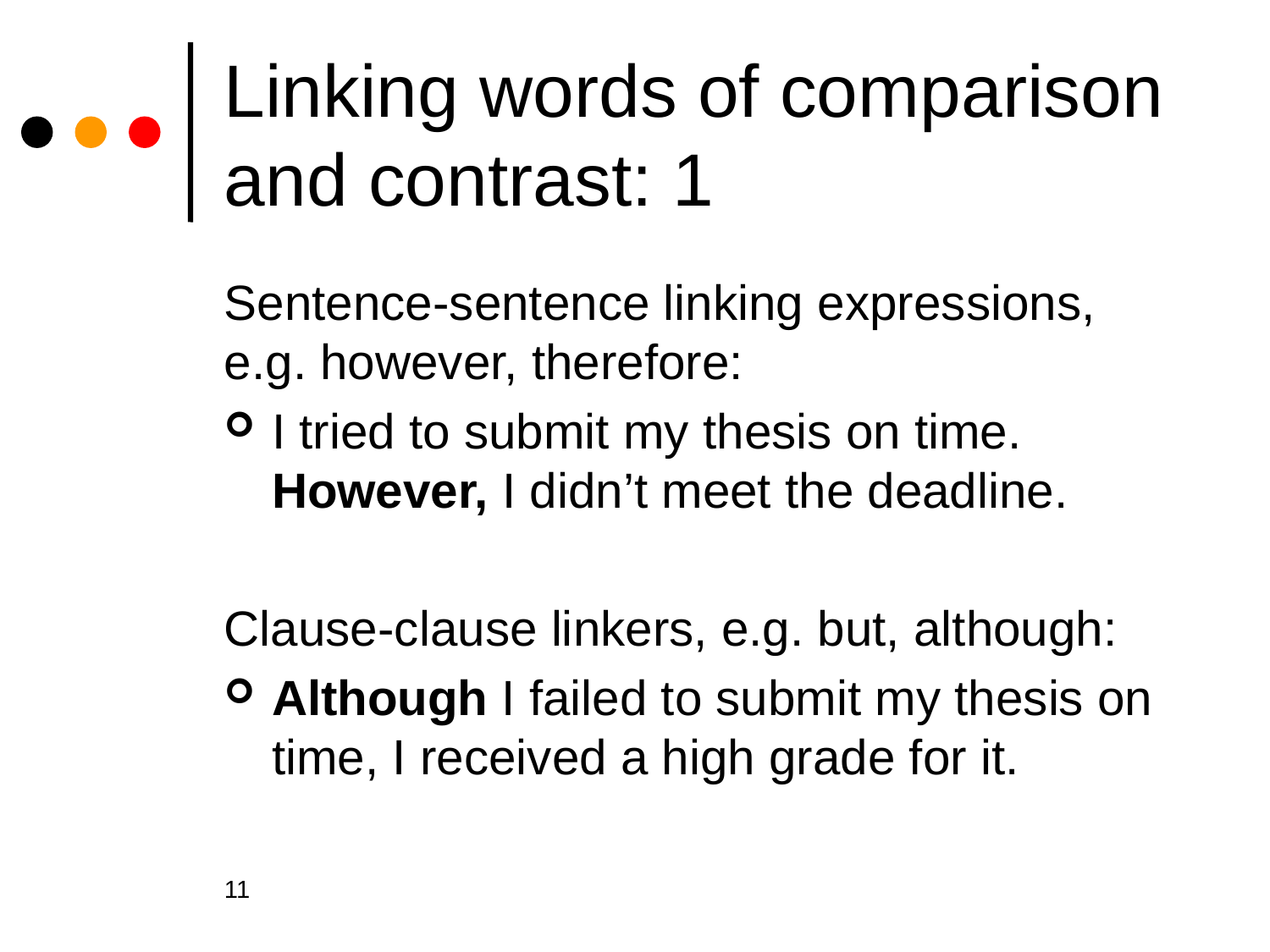

# Linking words of comparison and contrast: 1
Sentence-sentence linking expressions, e.g. however, therefore:
I tried to submit my thesis on time. However, I didn’t meet the deadline.

Clause-clause linkers, e.g. but, although:
Although I failed to submit my thesis on time, I received a high grade for it.

11